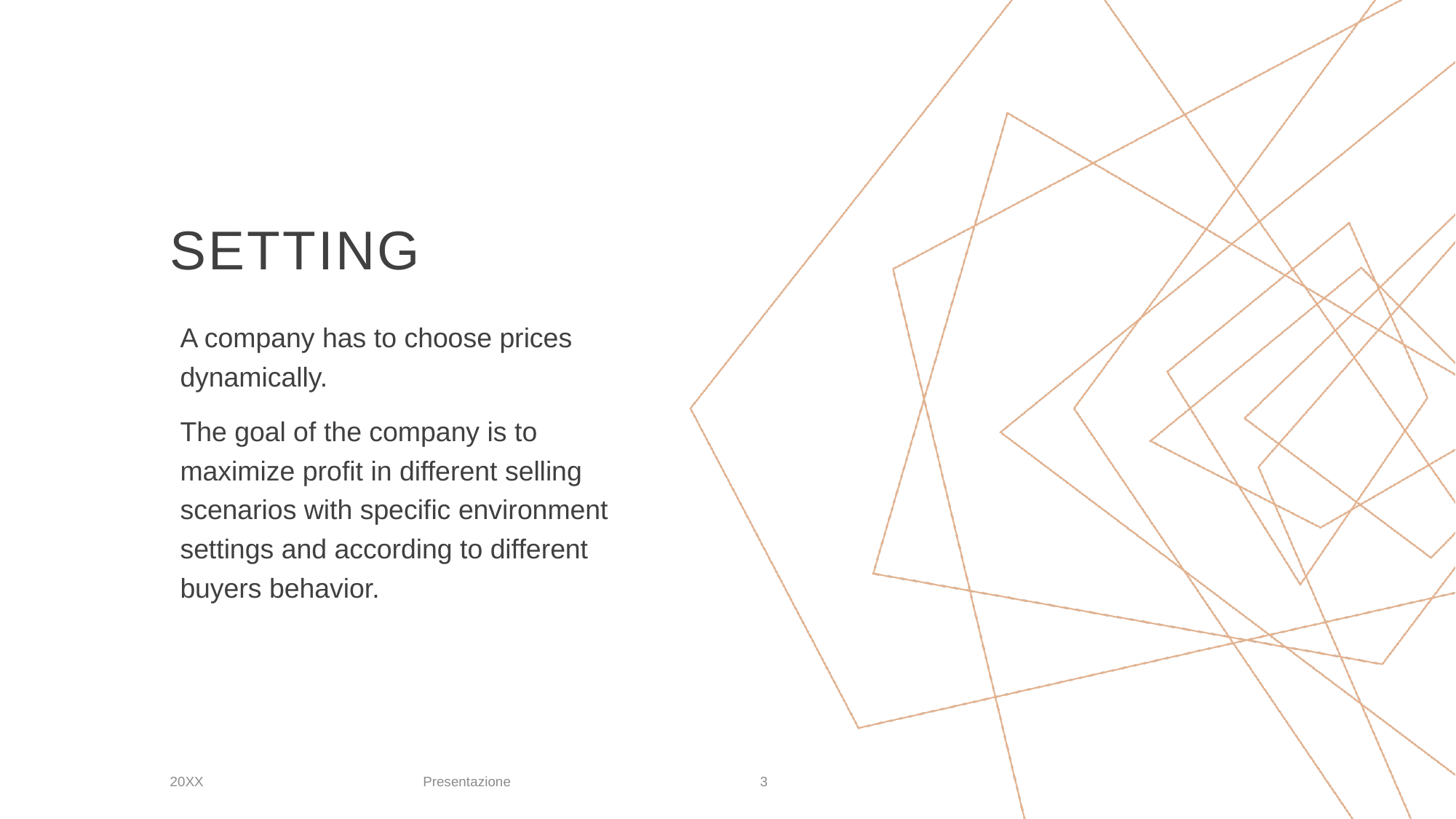

# Setting
A company has to choose prices dynamically.
The goal of the company is to maximize profit in different selling scenarios with specific environment settings and according to different buyers behavior.

Presentazione
20XX
3